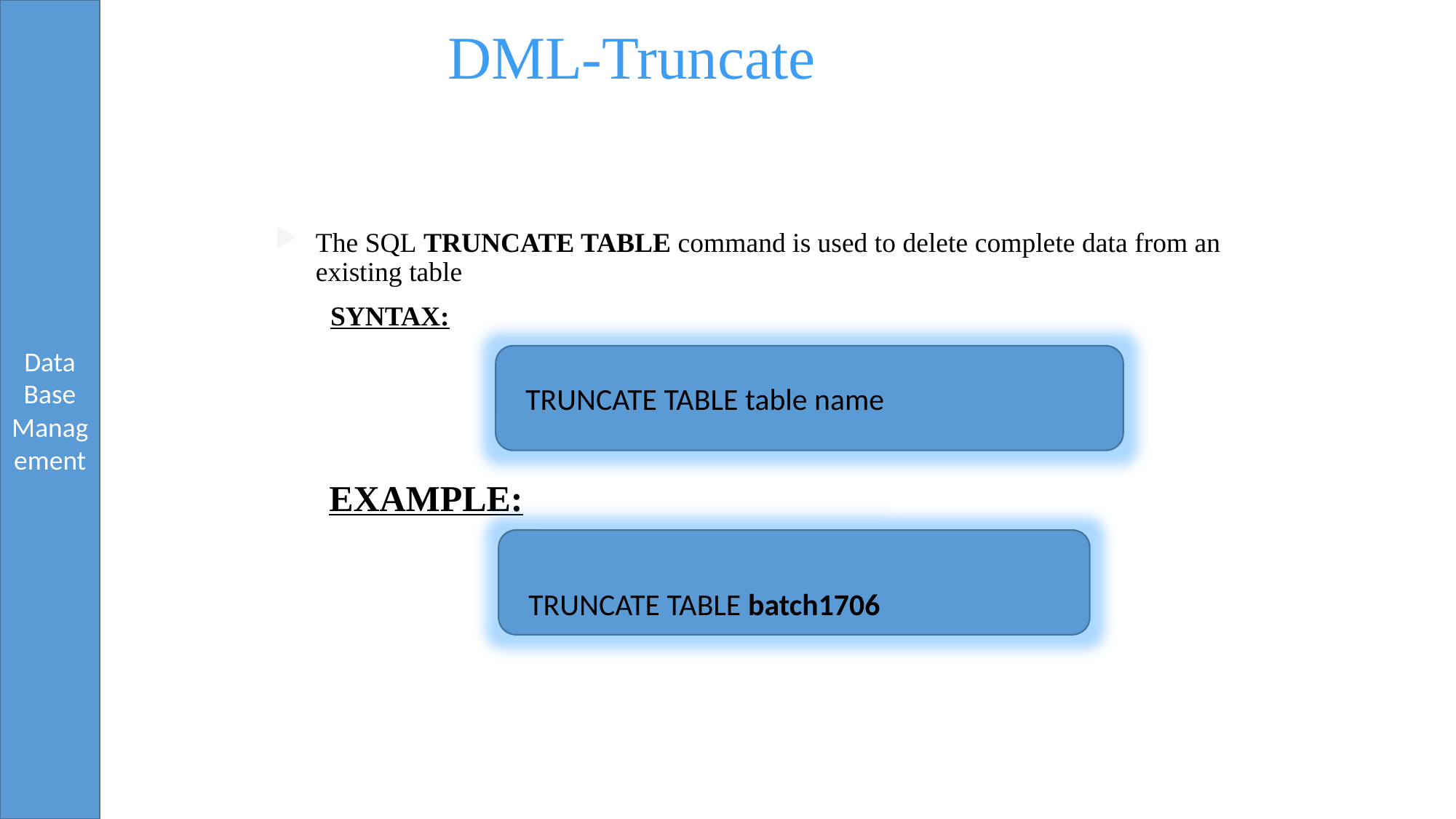

# DML-Truncate

The SQL TRUNCATE TABLE command is used to delete complete data from an existing table
      SYNTAX:

EXAMPLE:

TRUNCATE TABLE table name

TRUNCATE TABLE batch1706